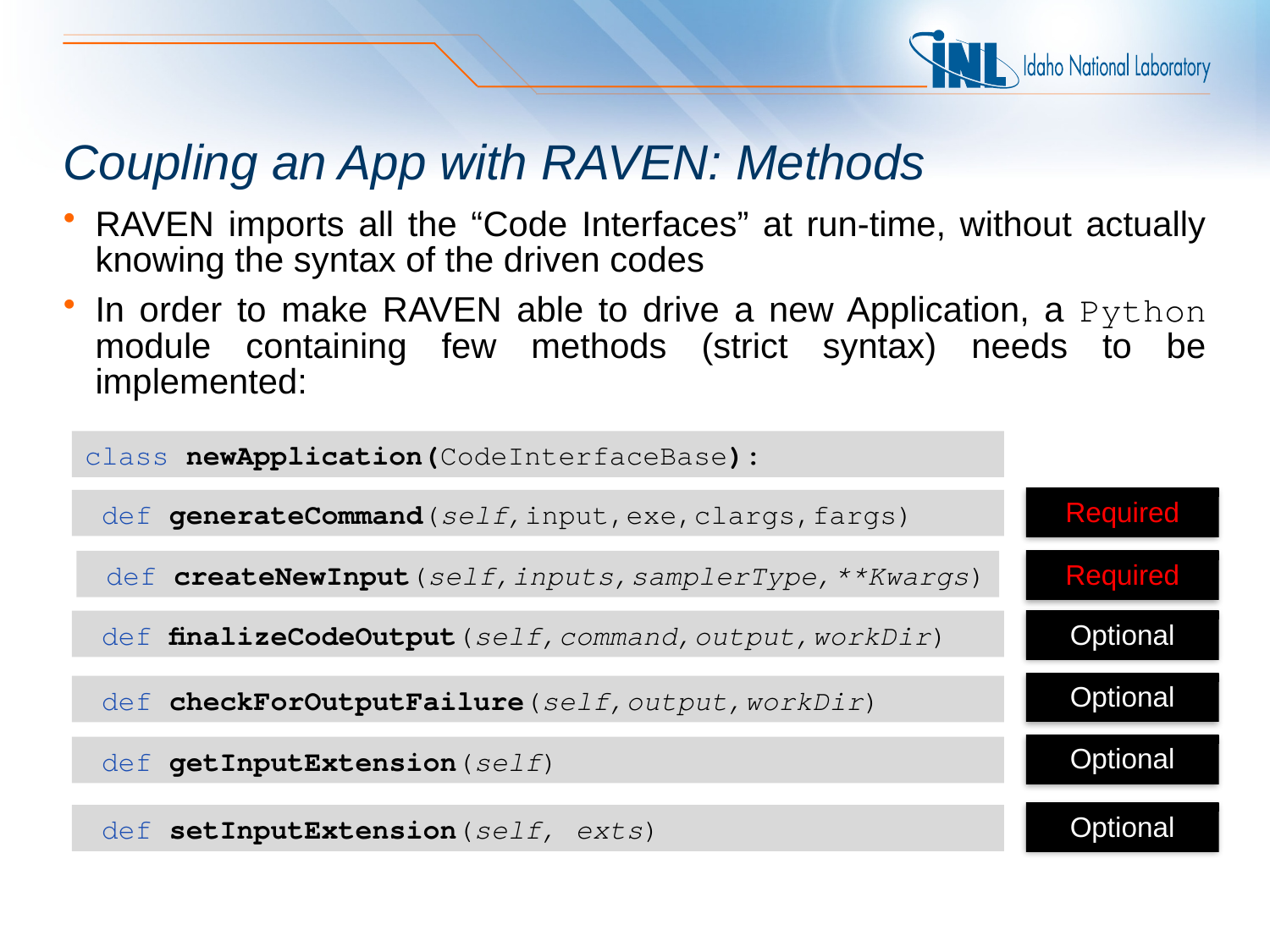

# Coupling an App with RAVEN: Methods
RAVEN imports all the “Code Interfaces” at run-time, without actually knowing the syntax of the driven codes
In order to make RAVEN able to drive a new Application, a Python module containing few methods (strict syntax) needs to be implemented:
class newApplication(CodeInterfaceBase):
Required
 def generateCommand(self,input,exe,clargs,fargs)
 def createNewInput(self,inputs,samplerType,**Kwargs)
Required
 def finalizeCodeOutput(self,command,output,workDir)
Optional
Optional
 def checkForOutputFailure(self,output,workDir)
Optional
 def getInputExtension(self)
Optional
 def setInputExtension(self, exts)